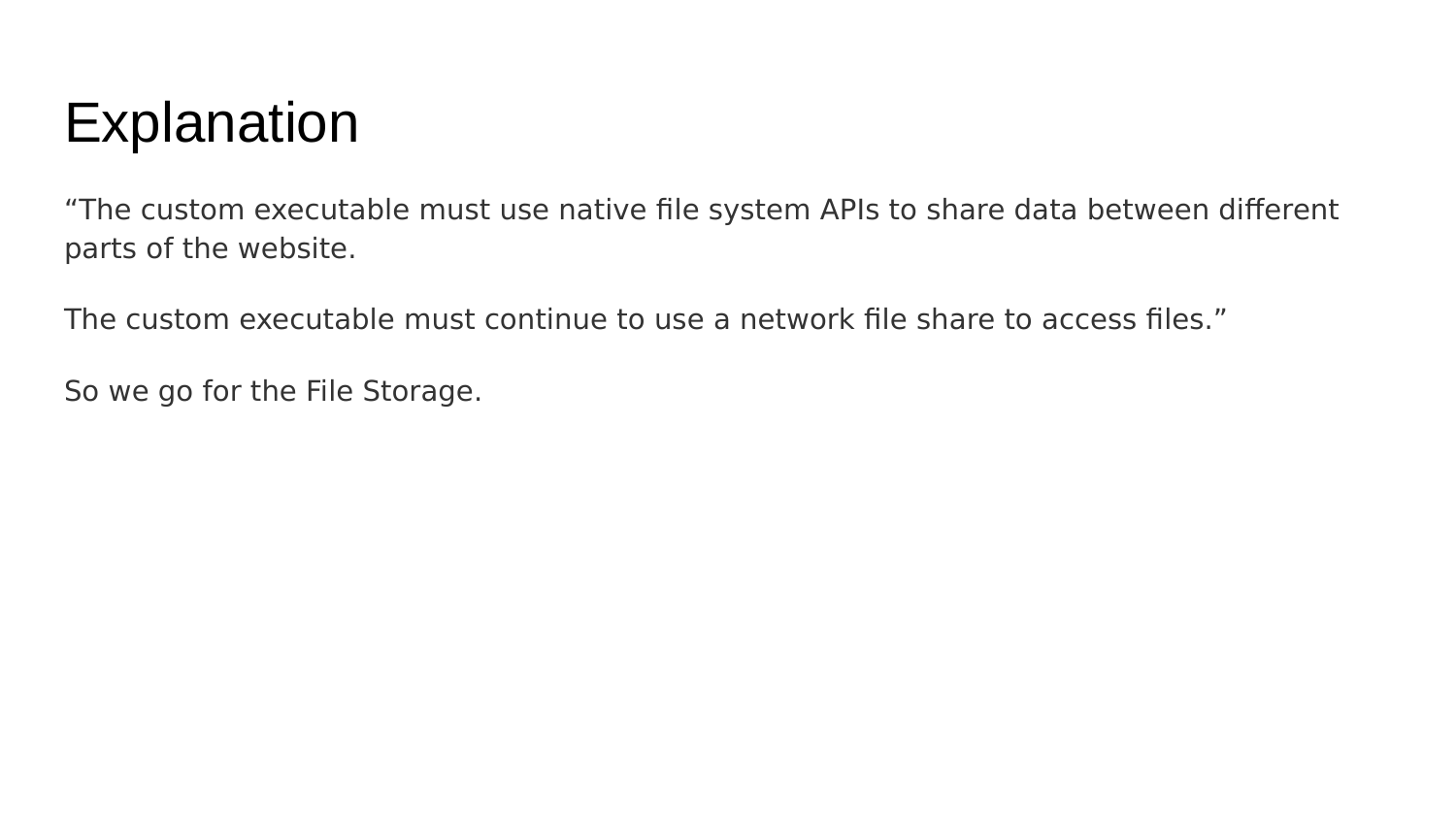

# Explanation
“The custom executable must use native file system APIs to share data between different parts of the website.
The custom executable must continue to use a network file share to access files.”
So we go for the File Storage.